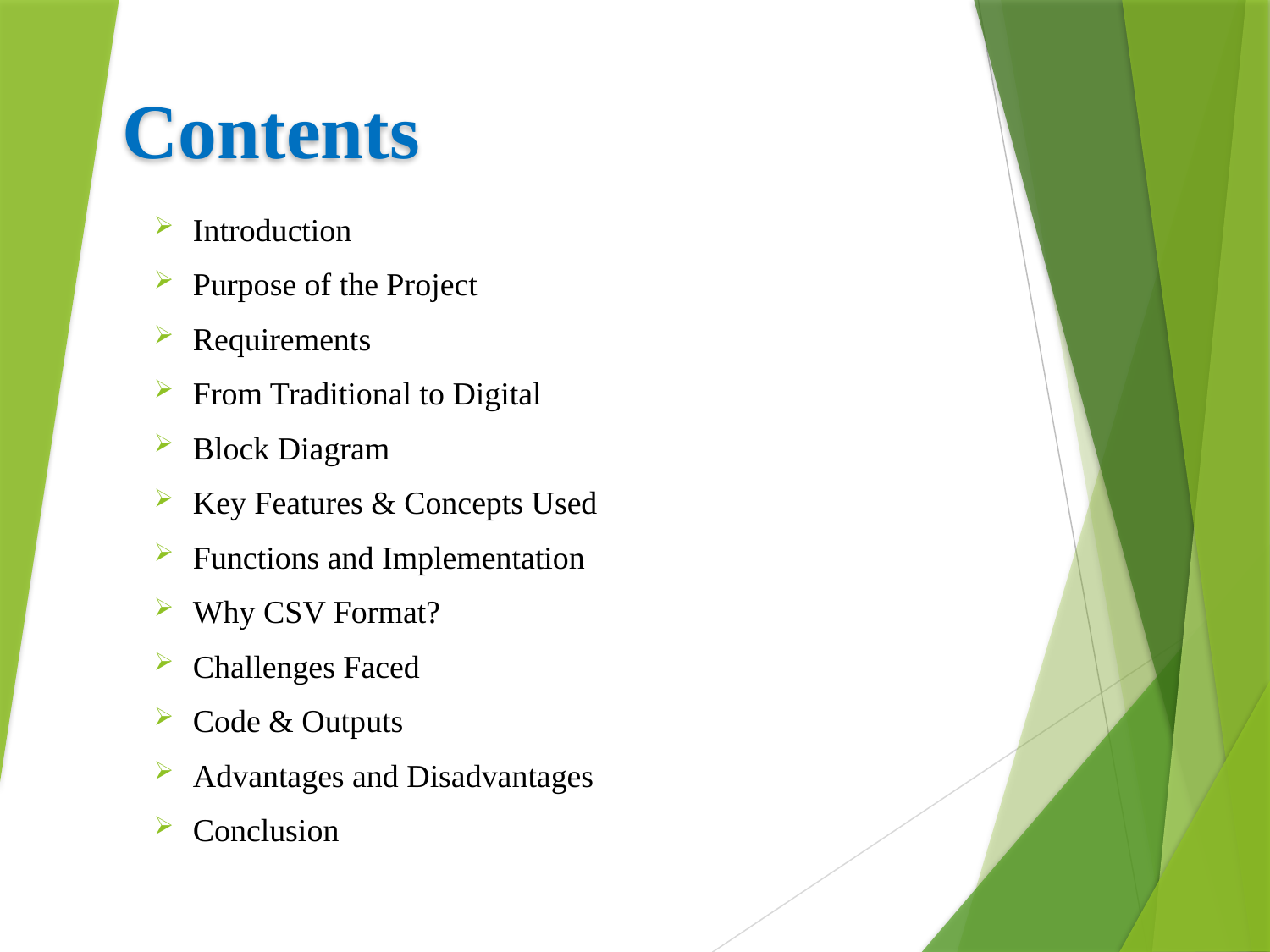

# Contents
Introduction
Purpose of the Project
Requirements
From Traditional to Digital
Block Diagram
Key Features & Concepts Used
Functions and Implementation
Why CSV Format?
Challenges Faced
Code & Outputs
Advantages and Disadvantages
Conclusion